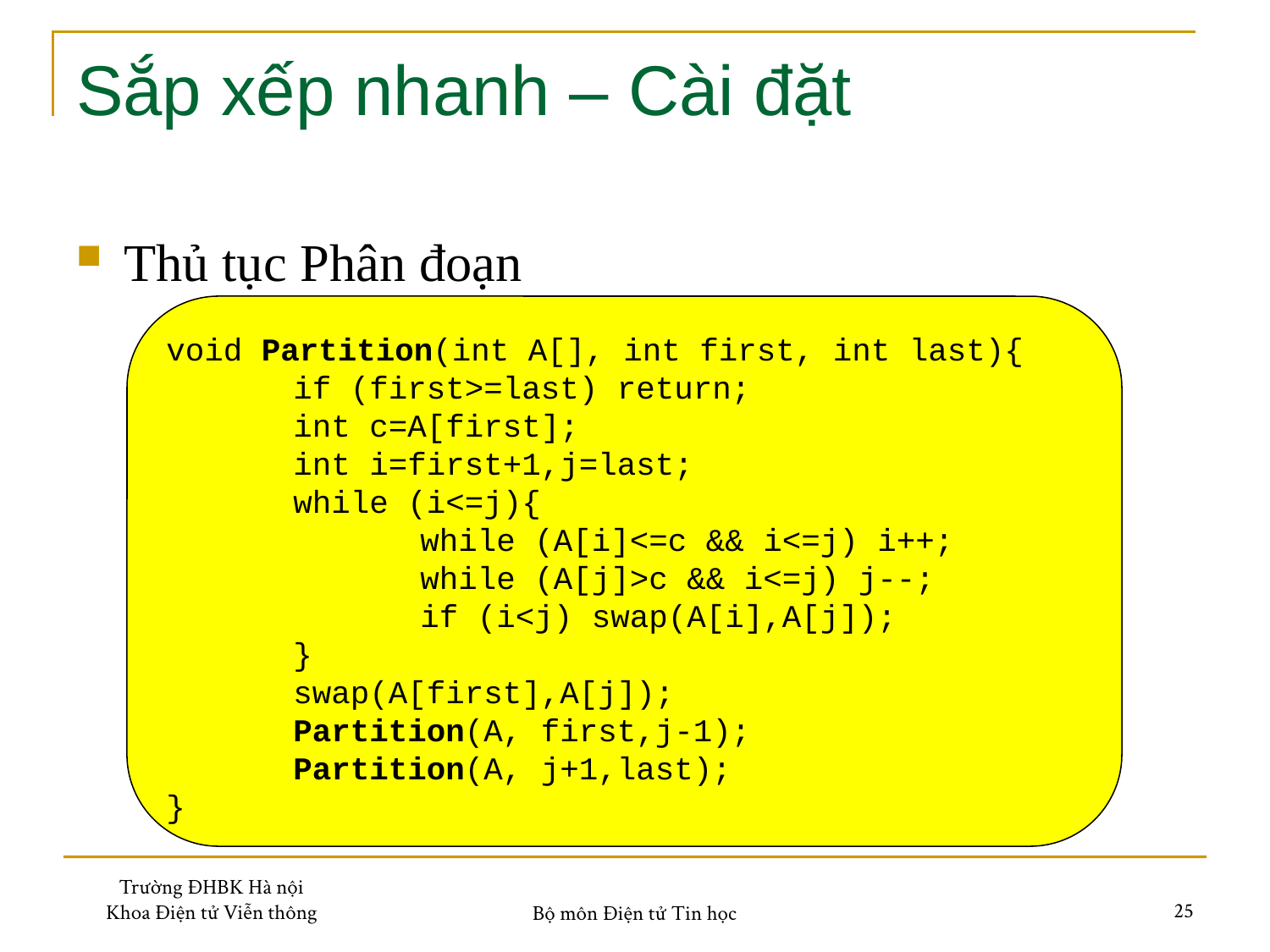

# Sắp xếp nhanh – Cài đặt
Thủ tục Phân đoạn
void Partition(int A[], int first, int last){
	if (first>=last) return;
	int c=A[first];
	int i=first+1,j=last;
	while (i<=j){
		while (A[i]<=c && i<=j) i++;
		while (A[j]>c && i<=j) j--;
		if (i<j) swap(A[i],A[j]);
	}
	swap(A[first],A[j]);
	Partition(A, first,j-1);
	Partition(A, j+1,last);
}
Trường ĐHBK Hà nội
Khoa Điện tử Viễn thông
25
Bộ môn Điện tử Tin học